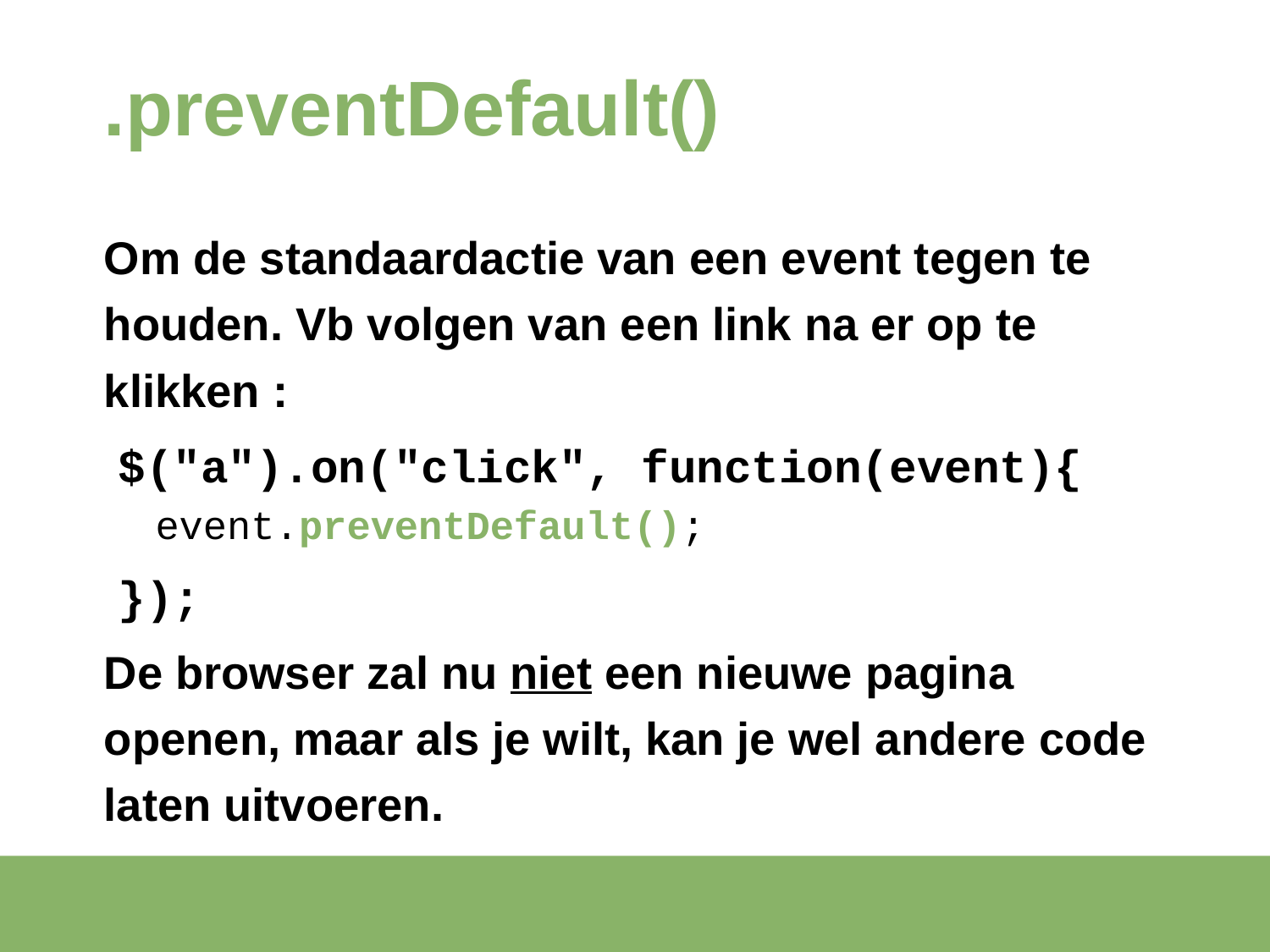

# .preventDefault()
Om de standaardactie van een event tegen te houden. Vb volgen van een link na er op te klikken :
$("a").on("click", function(event){
event.preventDefault();
});
De browser zal nu niet een nieuwe pagina openen, maar als je wilt, kan je wel andere code laten uitvoeren.